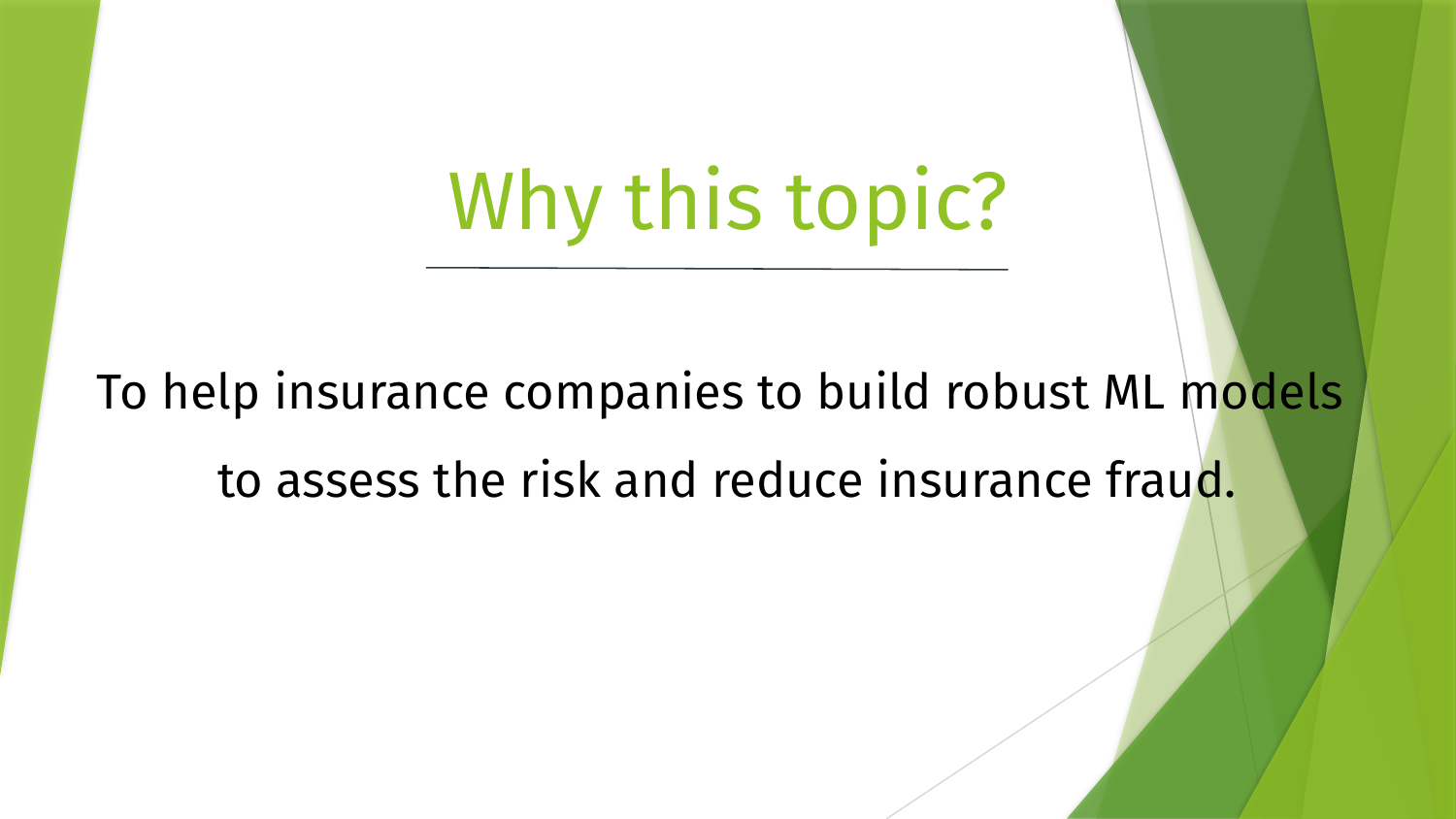

# Why this topic?
To help insurance companies to build robust ML models
to assess the risk and reduce insurance fraud.